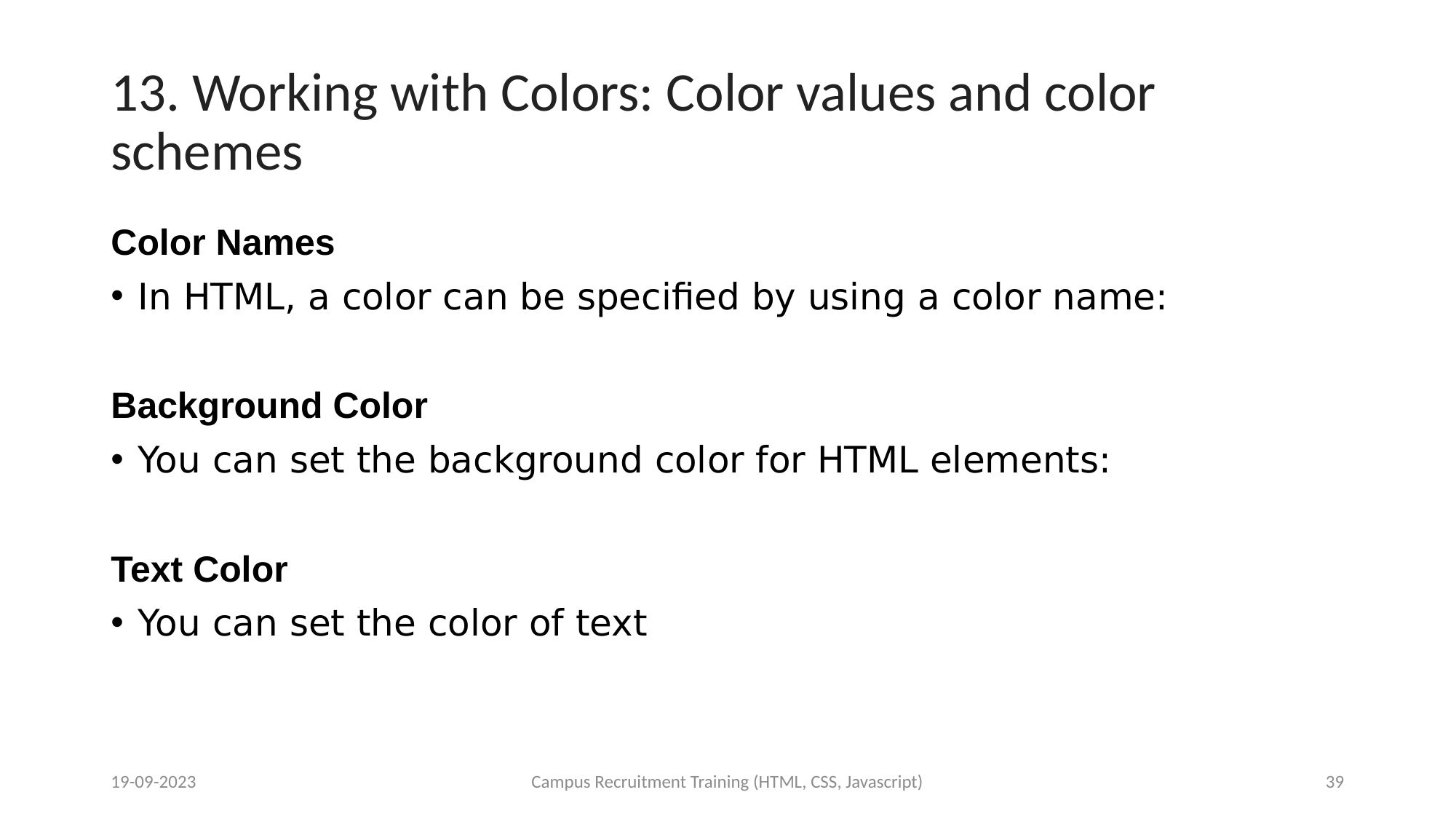

# 13. Working with Colors: Color values and color schemes
Color Names
In HTML, a color can be specified by using a color name:

Background Color
You can set the background color for HTML elements:

Text Color
You can set the color of text

19-09-2023
Campus Recruitment Training (HTML, CSS, Javascript)
39